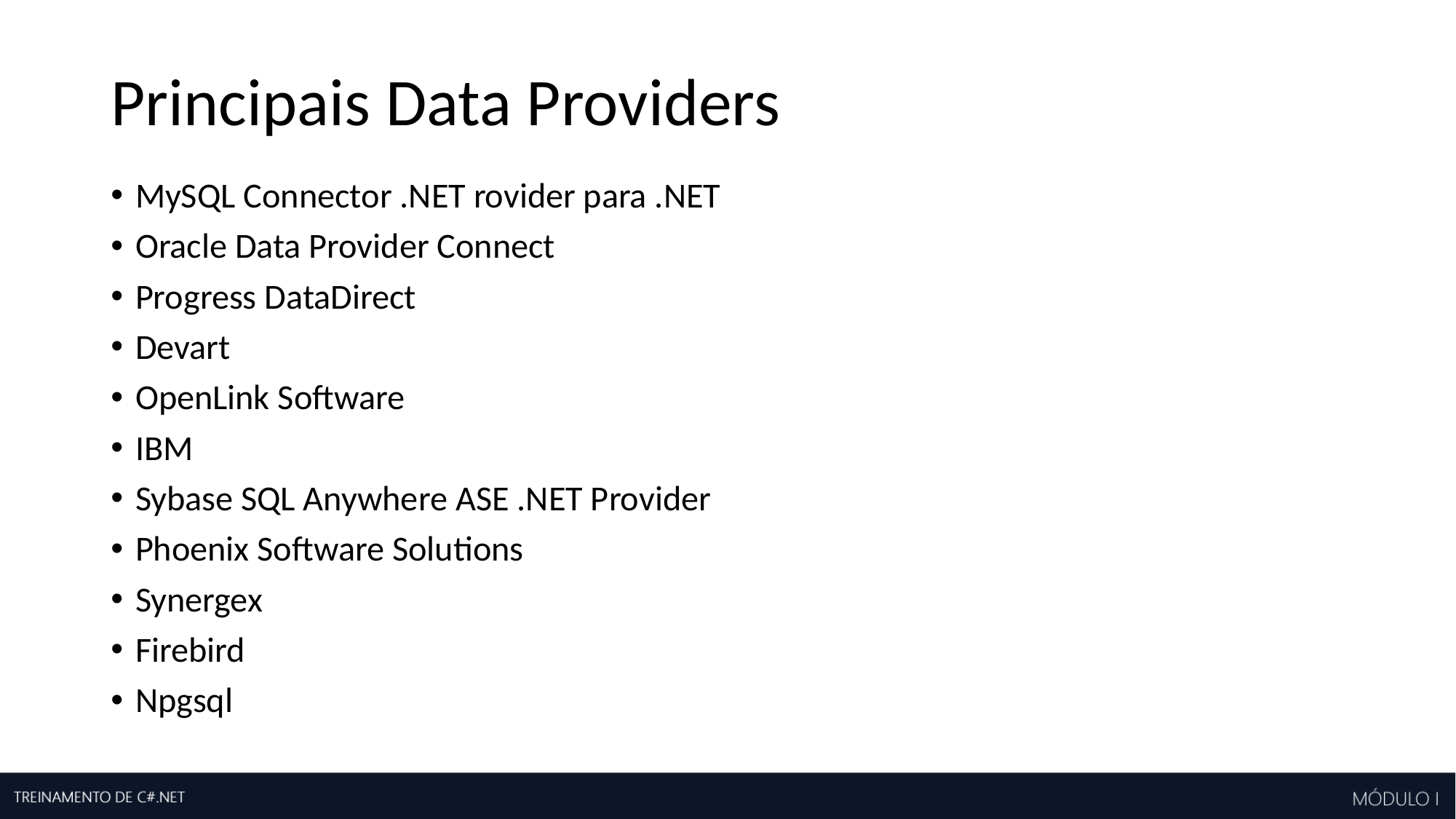

# Principais Data Providers
MySQL Connector .NET rovider para .NET
Oracle Data Provider Connect
Progress DataDirect
Devart
OpenLink Software
IBM
Sybase SQL Anywhere ASE .NET Provider
Phoenix Software Solutions
Synergex
Firebird
Npgsql